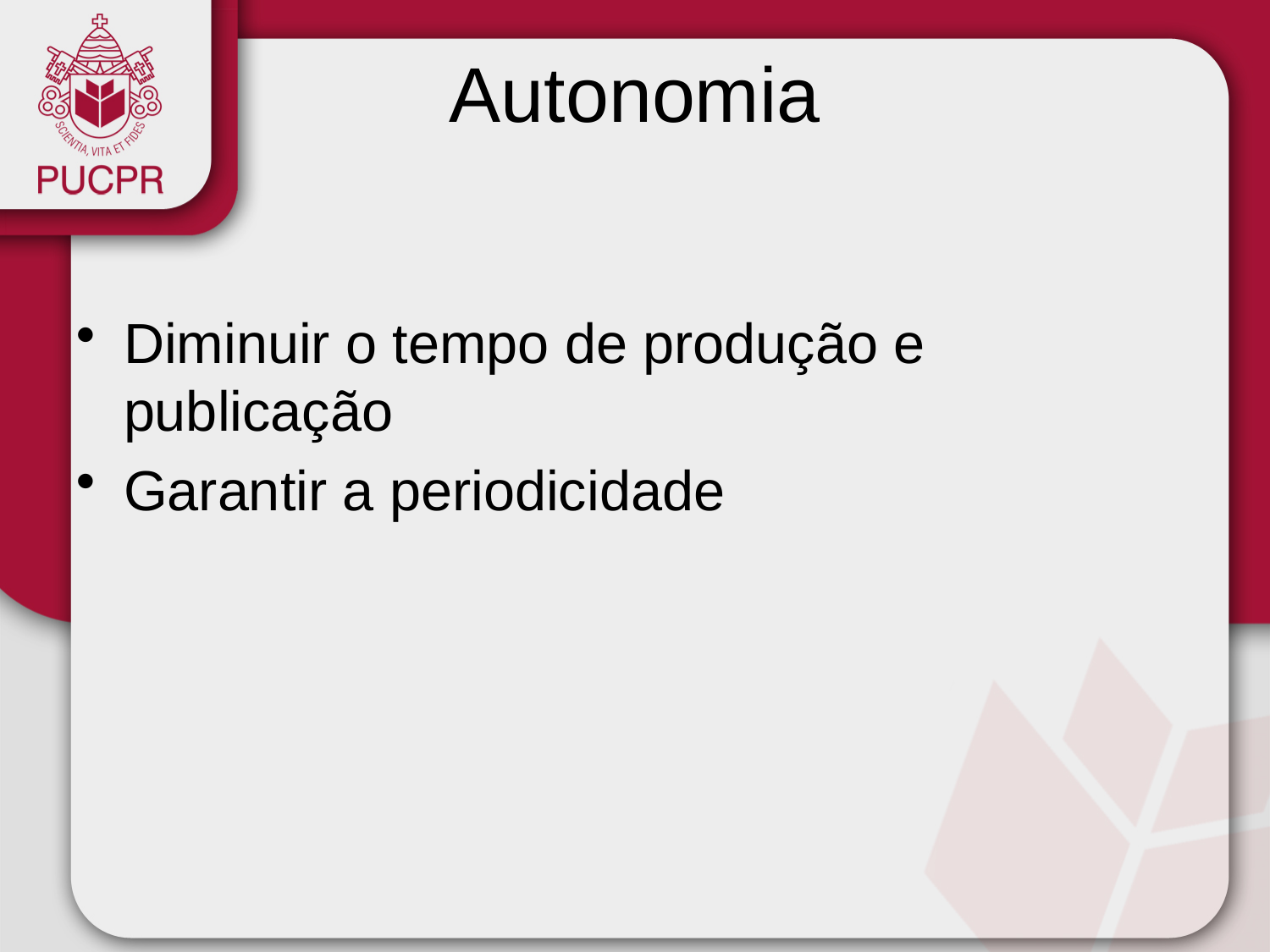

# Autonomia

Diminuir o tempo de produção e publicação
Garantir a periodicidade